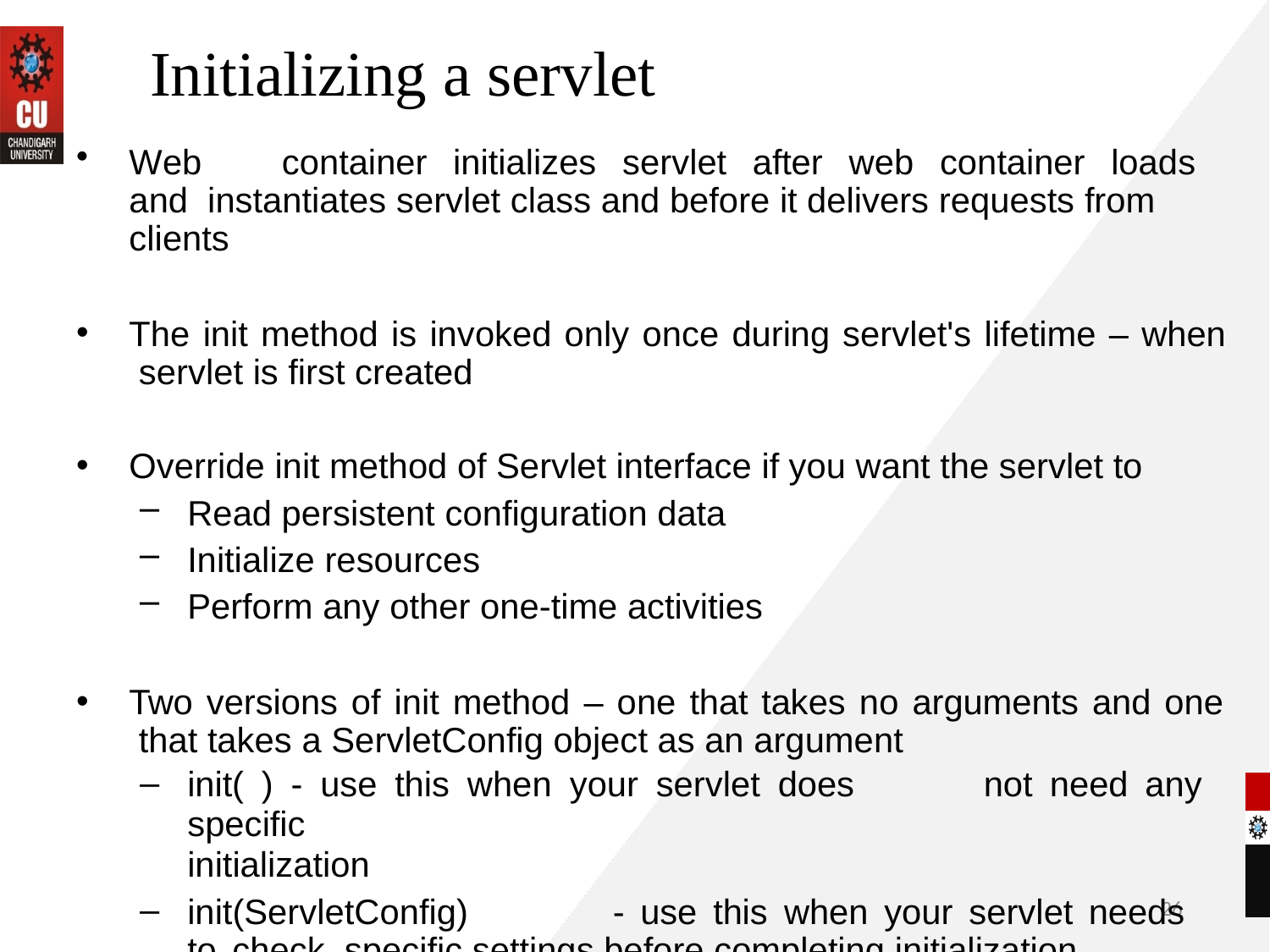

# Initializing a servlet
Web	container	initializes	servlet	after	web	container	loads	and  instantiates servlet class and before it delivers requests from clients

The init method is invoked only once during servlet's lifetime – when  servlet is first created

Override init method of Servlet interface if you want the servlet to
Read persistent configuration data
Initialize resources
Perform any other one-time activities

Two versions of init method – one that takes no arguments and one  that takes a ServletConfig object as an argument
init( ) - use this when your servlet does	not need any specific
initialization
init(ServletConfig)	- use this when your servlet needs to check  specific settings before completing initialization
26